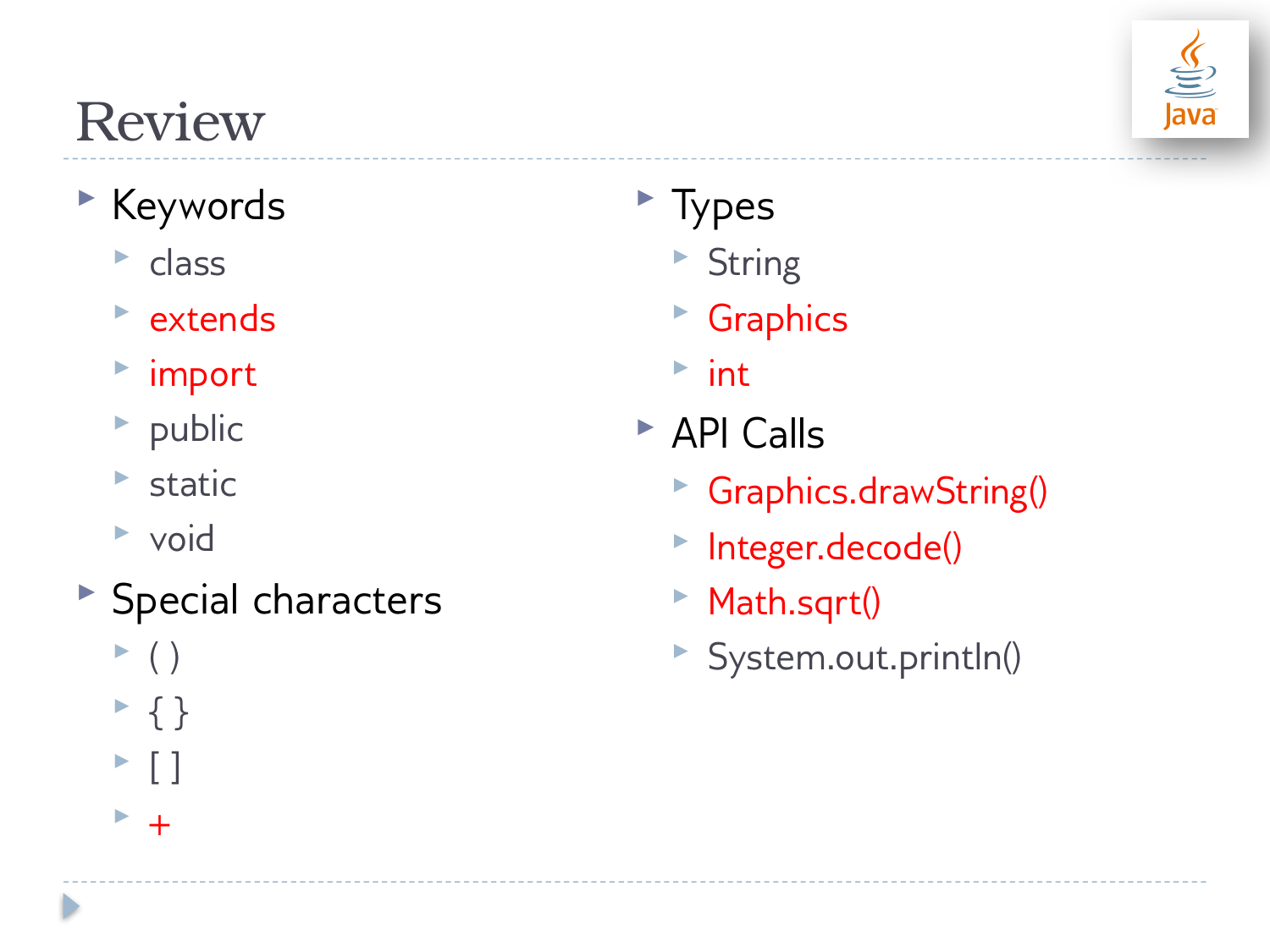

# Review
Keywords
class
extends
import
public
static
void
Special characters
( )
{ }
[ ]
+
Types
String
Graphics
int
API Calls
Graphics.drawString()
Integer.decode()
Math.sqrt()
System.out.println()